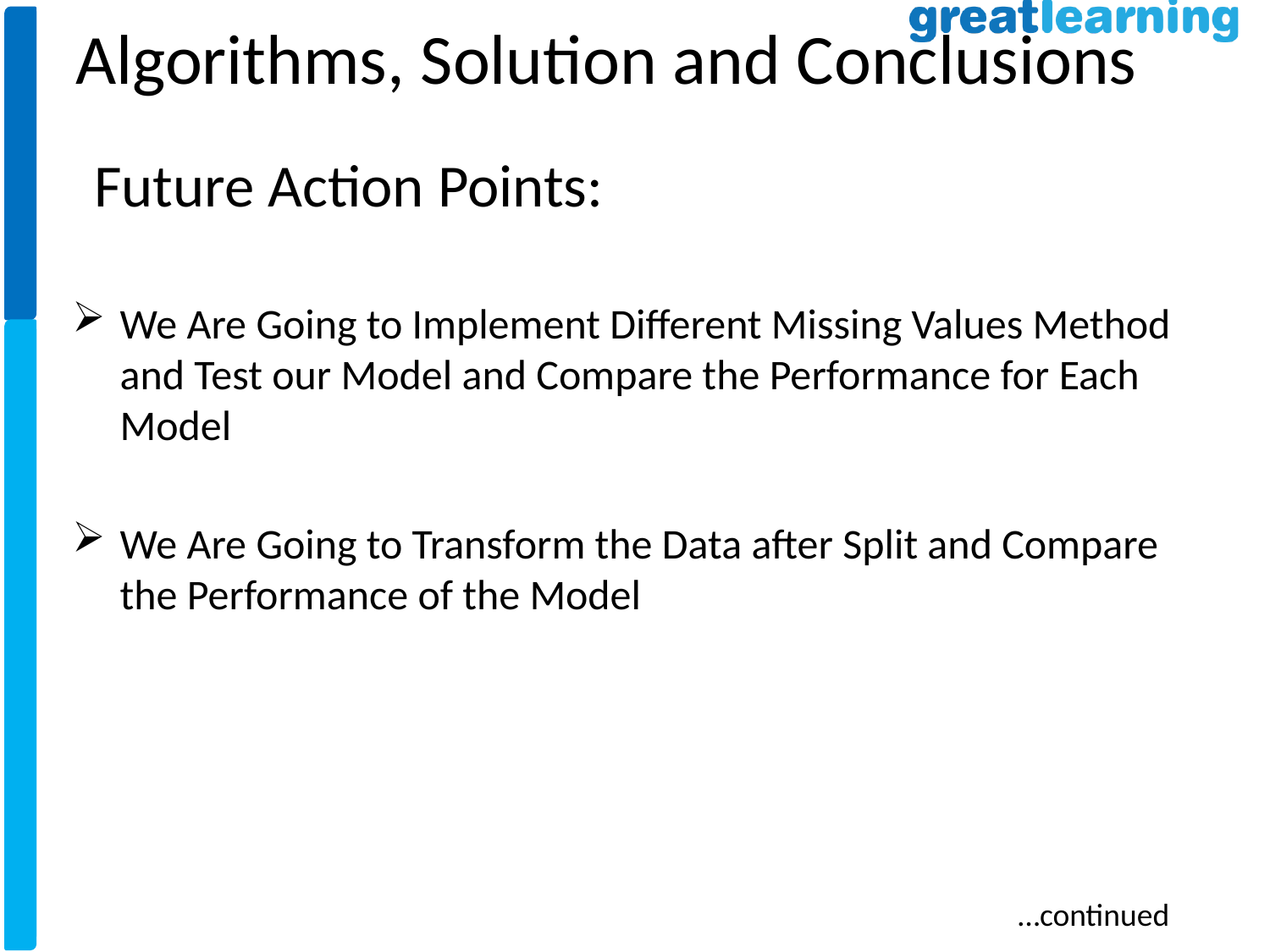

Algorithms, Solution and Conclusions

Future Action Points:

We Are Going to Implement Different Missing Values Method and Test our Model and Compare the Performance for Each Model

We Are Going to Transform the Data after Split and Compare the Performance of the Model

…continued